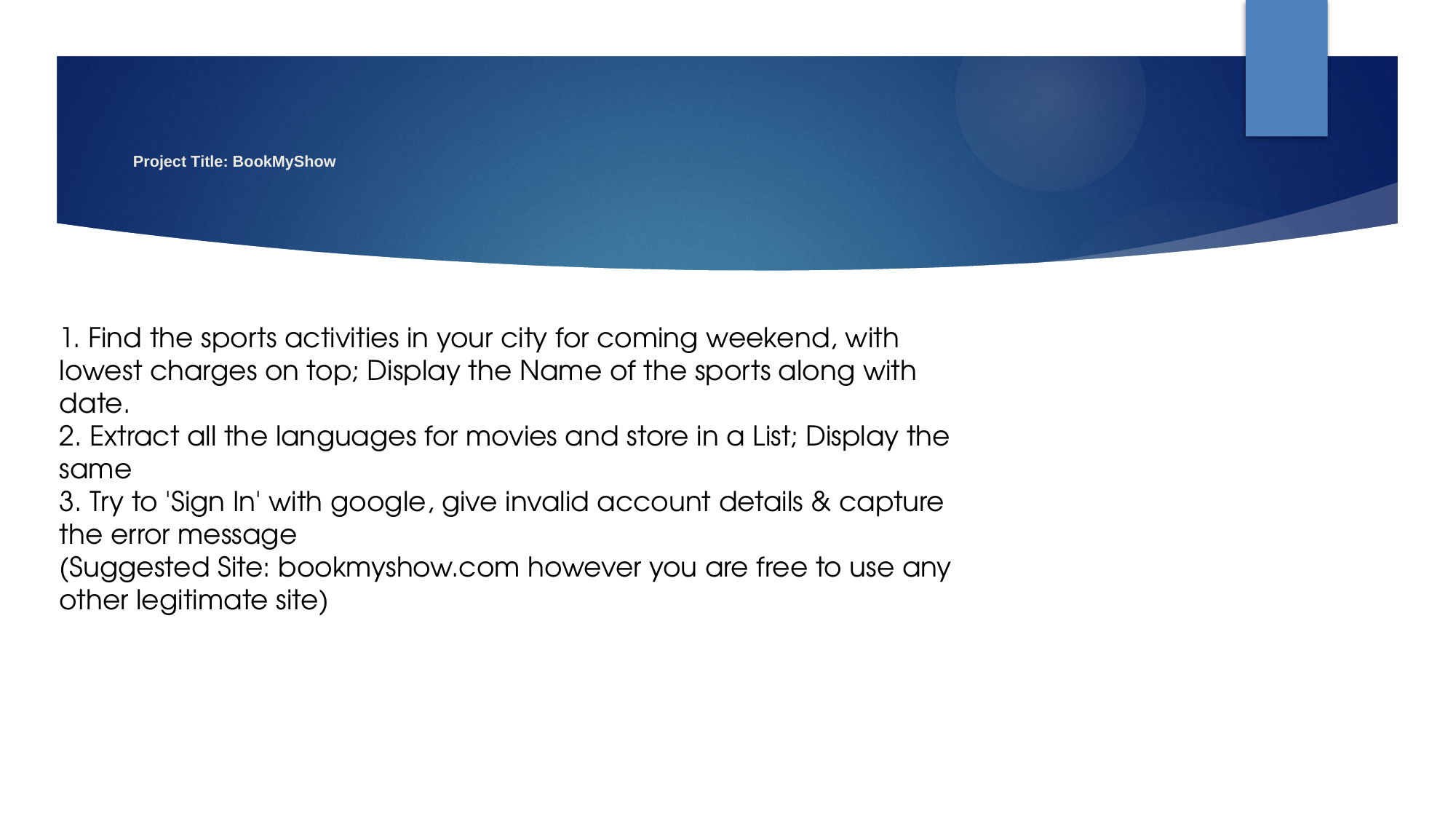

# Project Title: BookMyShow
1. Find the sports activities in your city for coming weekend, with lowest charges on top; Display the Name of the sports along with date.
2. Extract all the languages for movies and store in a List; Display the same
3. Try to 'Sign In' with google, give invalid account details & capture the error message
(Suggested Site: bookmyshow.com however you are free to use any other legitimate site)